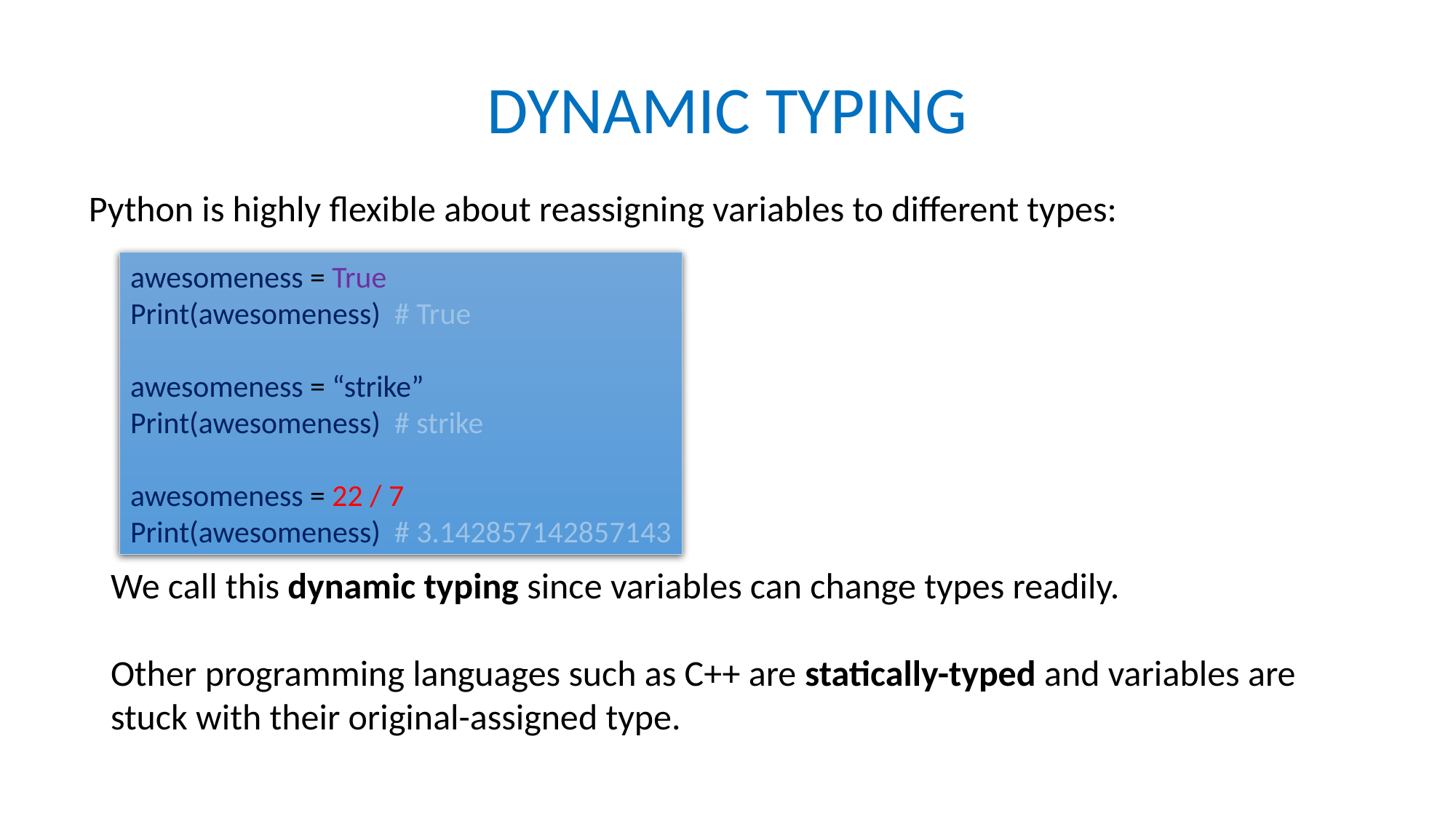

# DYNAMIC TYPING
Python is highly flexible about reassigning variables to different types:
awesomeness = True
Print(awesomeness)  # True

awesomeness = “strike”
Print(awesomeness)  # strike

awesomeness = 22 / 7
Print(awesomeness)  # 3.142857142857143
We call this dynamic typing since variables can change types readily.

Other programming languages such as C++ are statically-typed and variables are stuck with their original-assigned type.